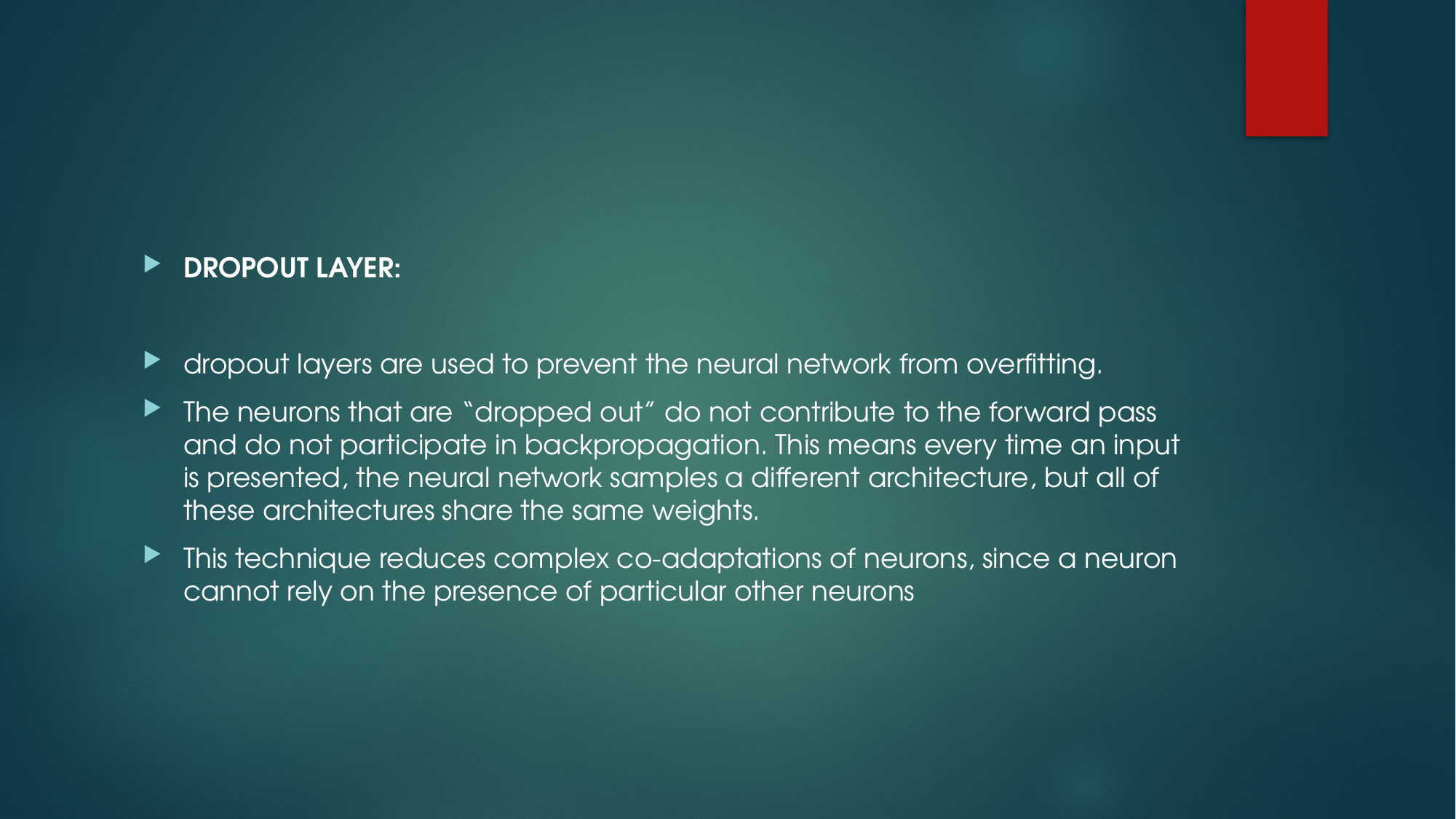

#
DROPOUT LAYER:

dropout layers are used to prevent the neural network from overfitting.
The neurons that are “dropped out” do not contribute to the forward pass and do not participate in backpropagation. This means every time an input is presented, the neural network samples a different architecture, but all of these architectures share the same weights.
This technique reduces complex co-adaptations of neurons, since a neuron cannot rely on the presence of particular other neurons